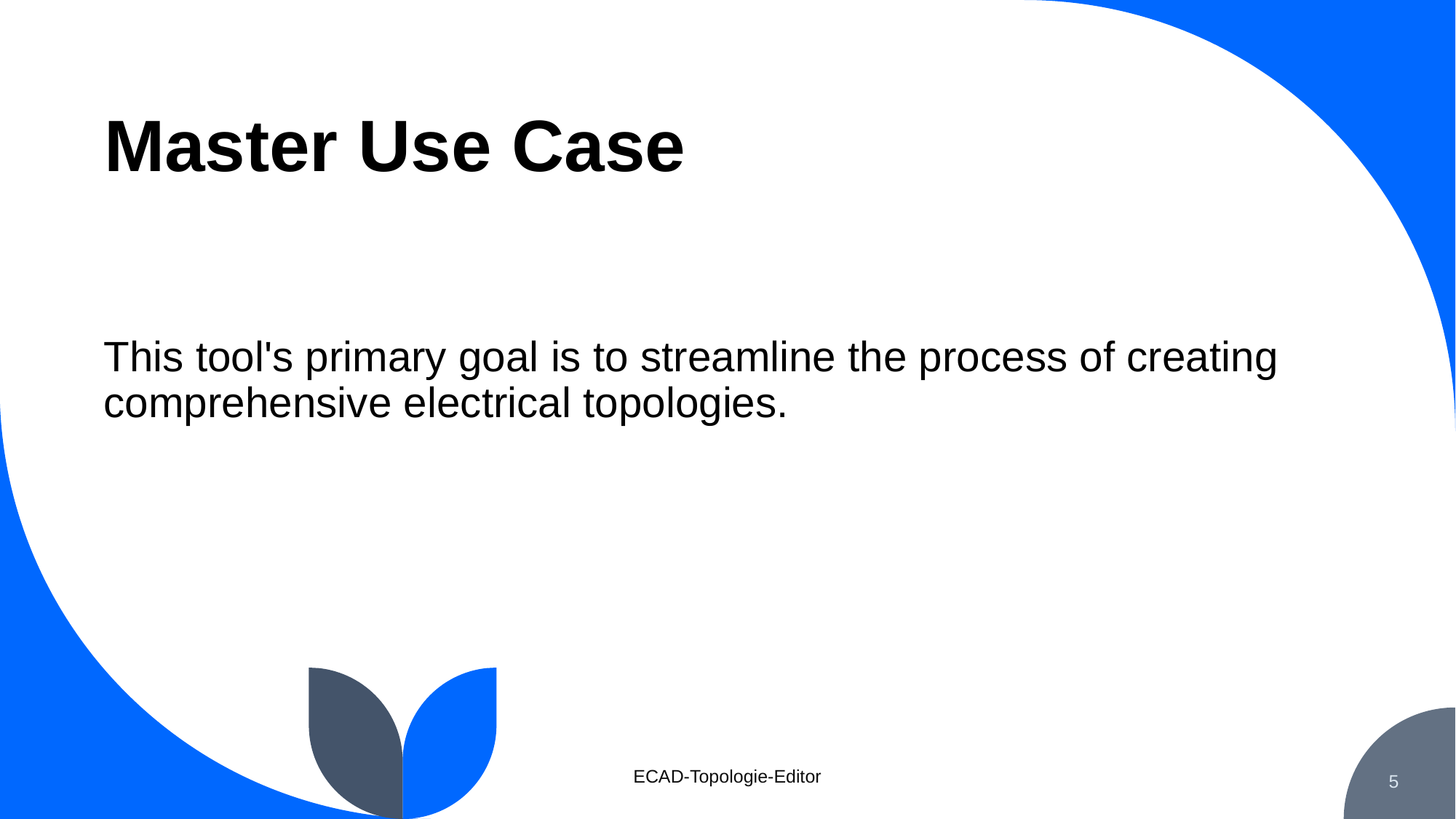

# Master Use Case

This tool's primary goal is to streamline the process of creating comprehensive electrical topologies.

ECAD-Topologie-Editor
5